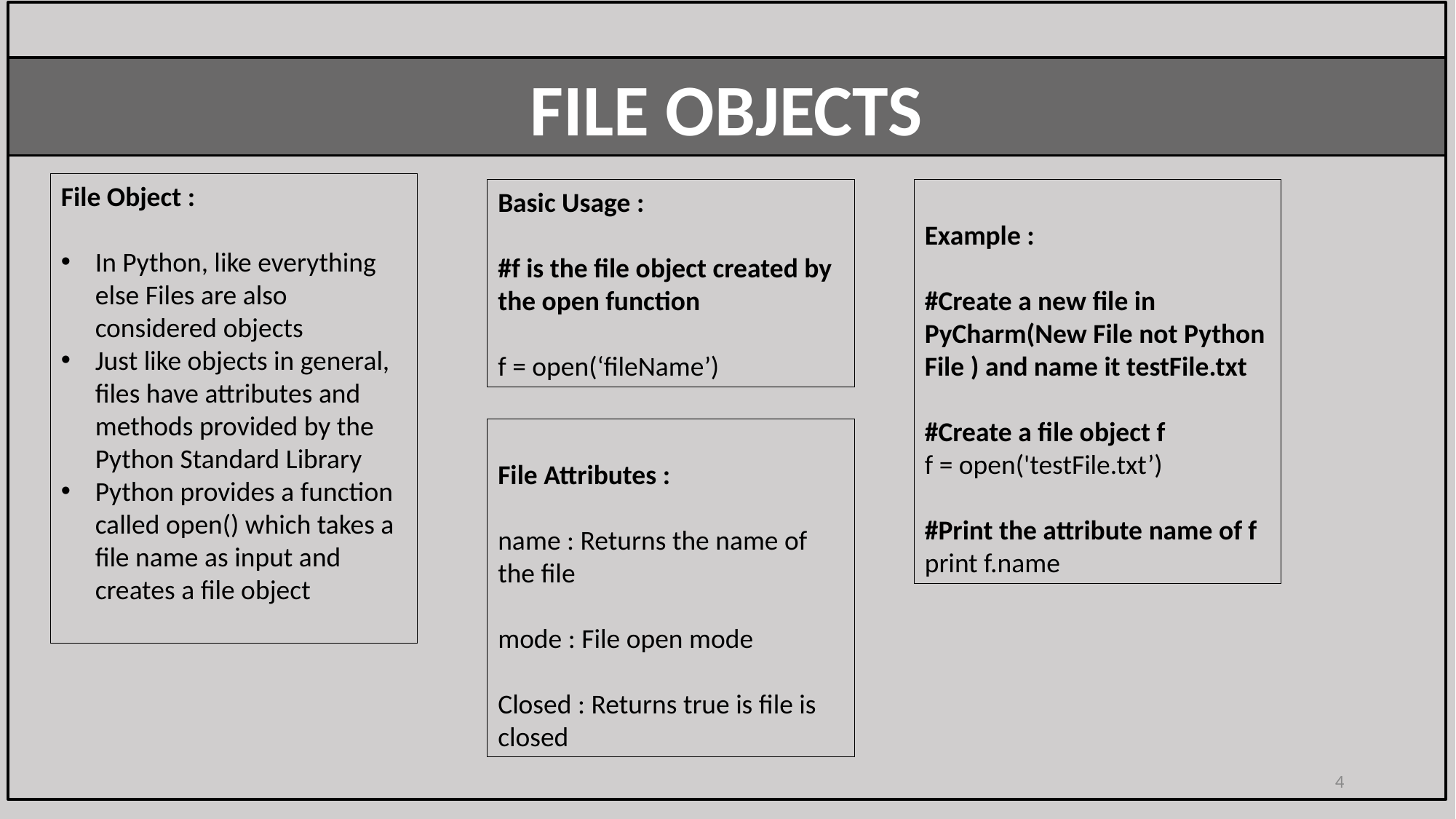

FILE OBJECTS
File Object :

In Python, like everything else Files are also considered objects
Just like objects in general, files have attributes and methods provided by the Python Standard Library
Python provides a function called open() which takes a file name as input and creates a file object

Basic Usage :

#f is the file object created by the open function

f = open(‘fileName’)

Example :

#Create a new file in PyCharm(New File not Python File ) and name it testFile.txt

#Create a file object f
f = open('testFile.txt’)

#Print the attribute name of f
print f.name

File Attributes :

name : Returns the name of the file

mode : File open mode

Closed : Returns true is file is closed
4